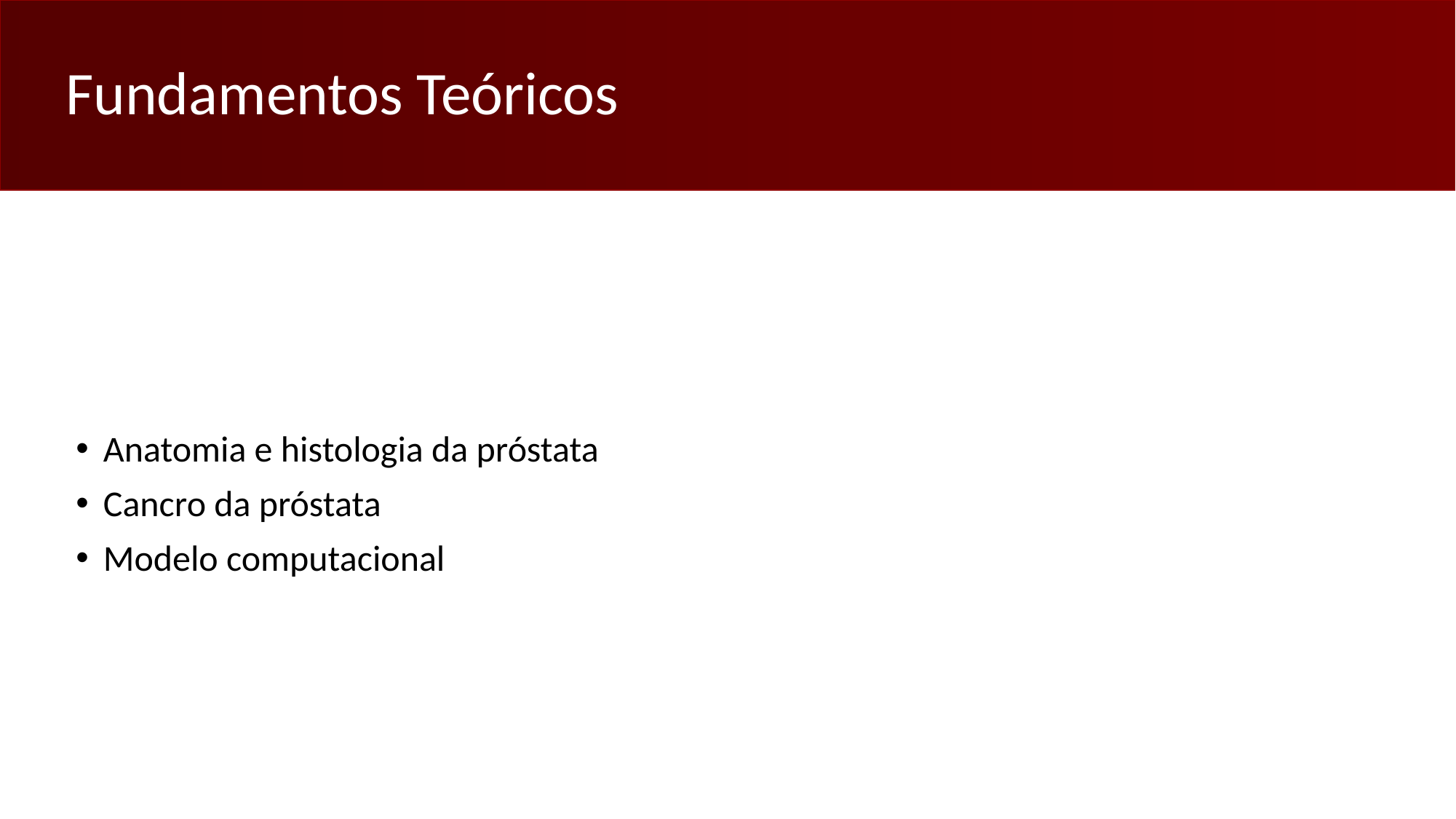

# Fundamentos Teóricos
Anatomia e histologia da próstata
Cancro da próstata
Modelo computacional